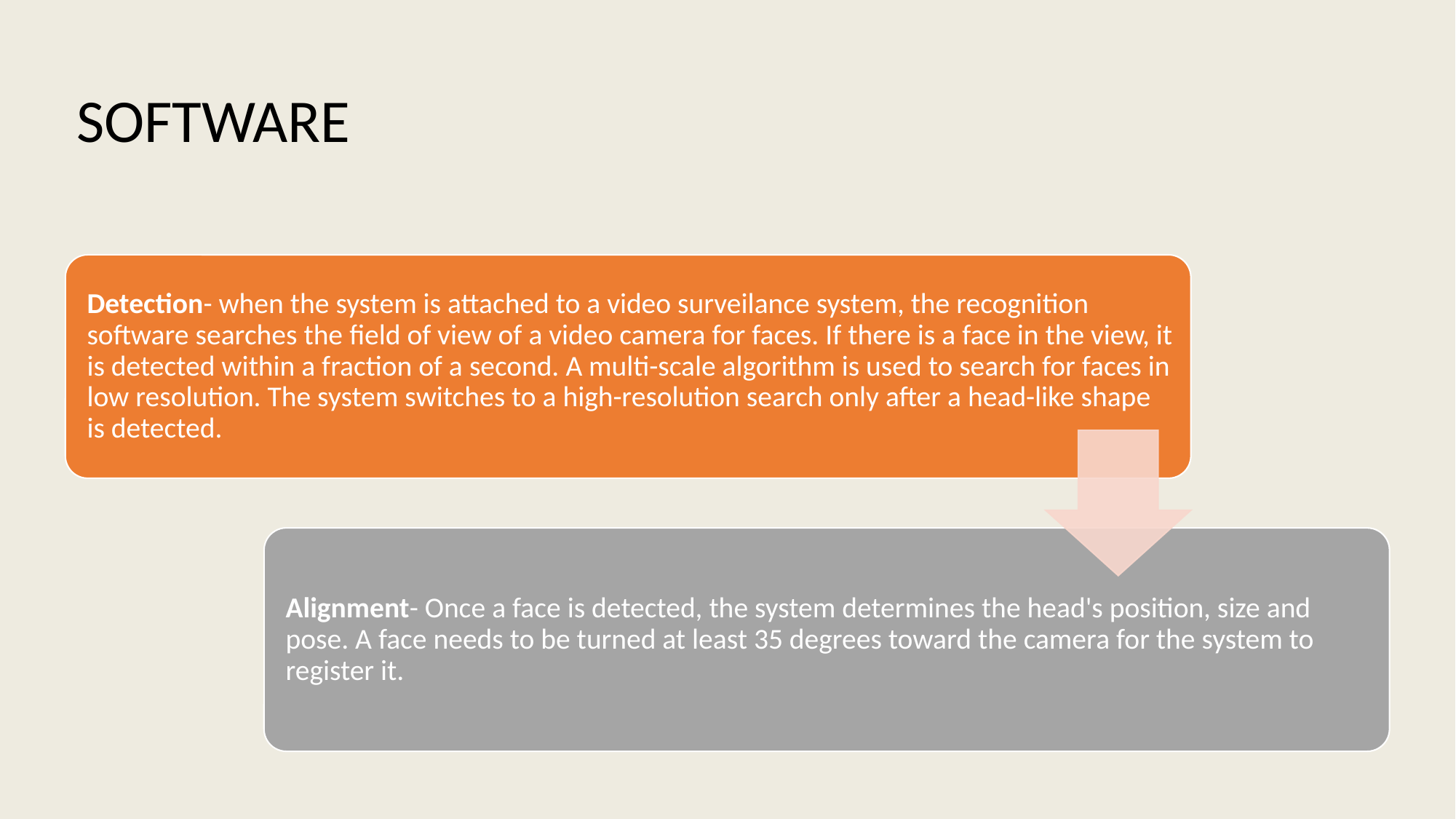

# SOFTWARE
Detection- when the system is attached to a video surveilance system, the recognition software searches the field of view of a video camera for faces. If there is a face in the view, it is detected within a fraction of a second. A multi-scale algorithm is used to search for faces in low resolution. The system switches to a high-resolution search only after a head-like shape is detected.
Alignment- Once a face is detected, the system determines the head's position, size and pose. A face needs to be turned at least 35 degrees toward the camera for the system to register it.